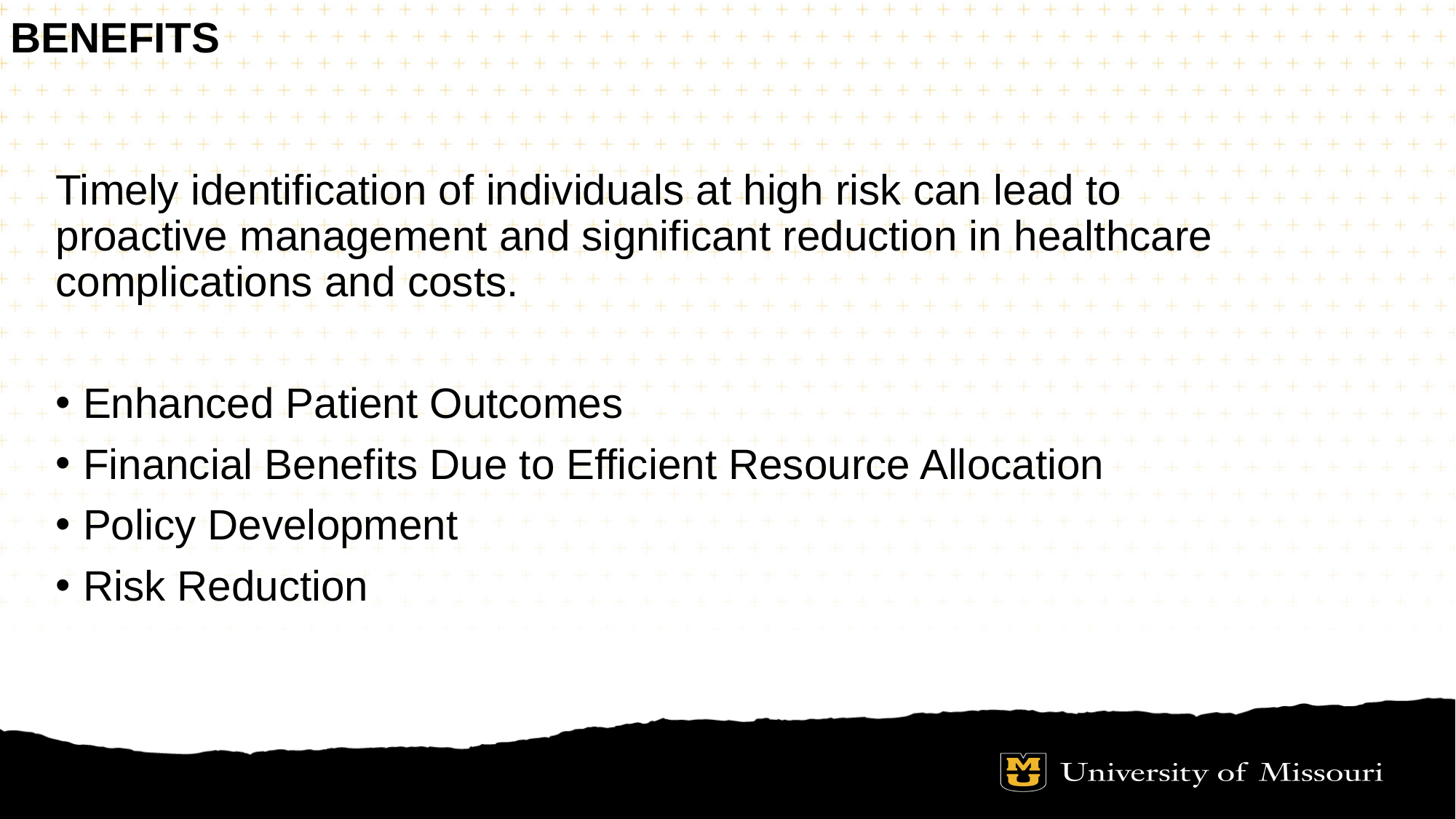

# Benefits
Timely identification of individuals at high risk can lead to proactive management and significant reduction in healthcare complications and costs.

Enhanced Patient Outcomes
Financial Benefits Due to Efficient Resource Allocation
Policy Development
Risk Reduction